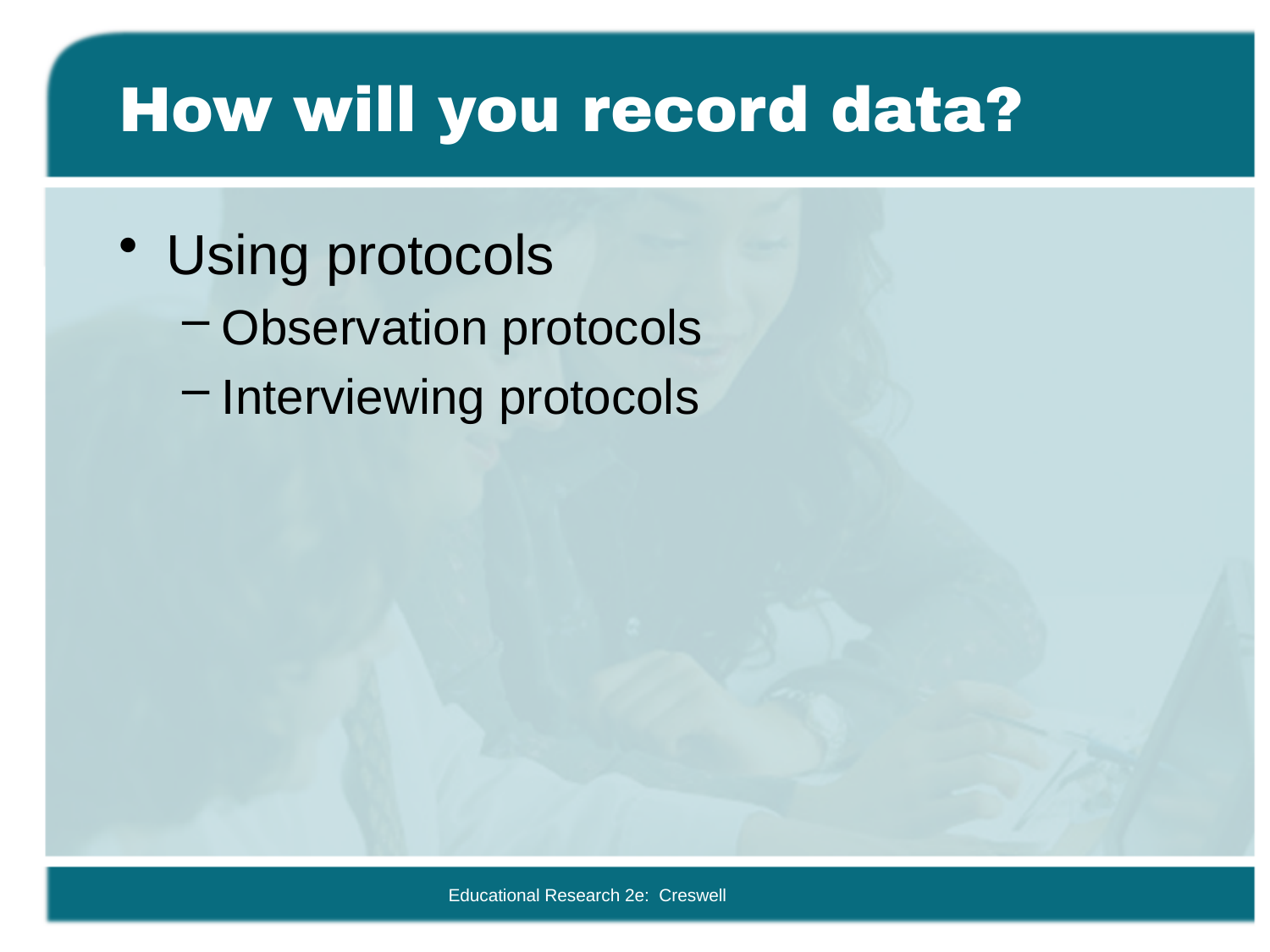

# How will you record data?
Using protocols
Observation protocols
Interviewing protocols
Educational Research 2e:  Creswell